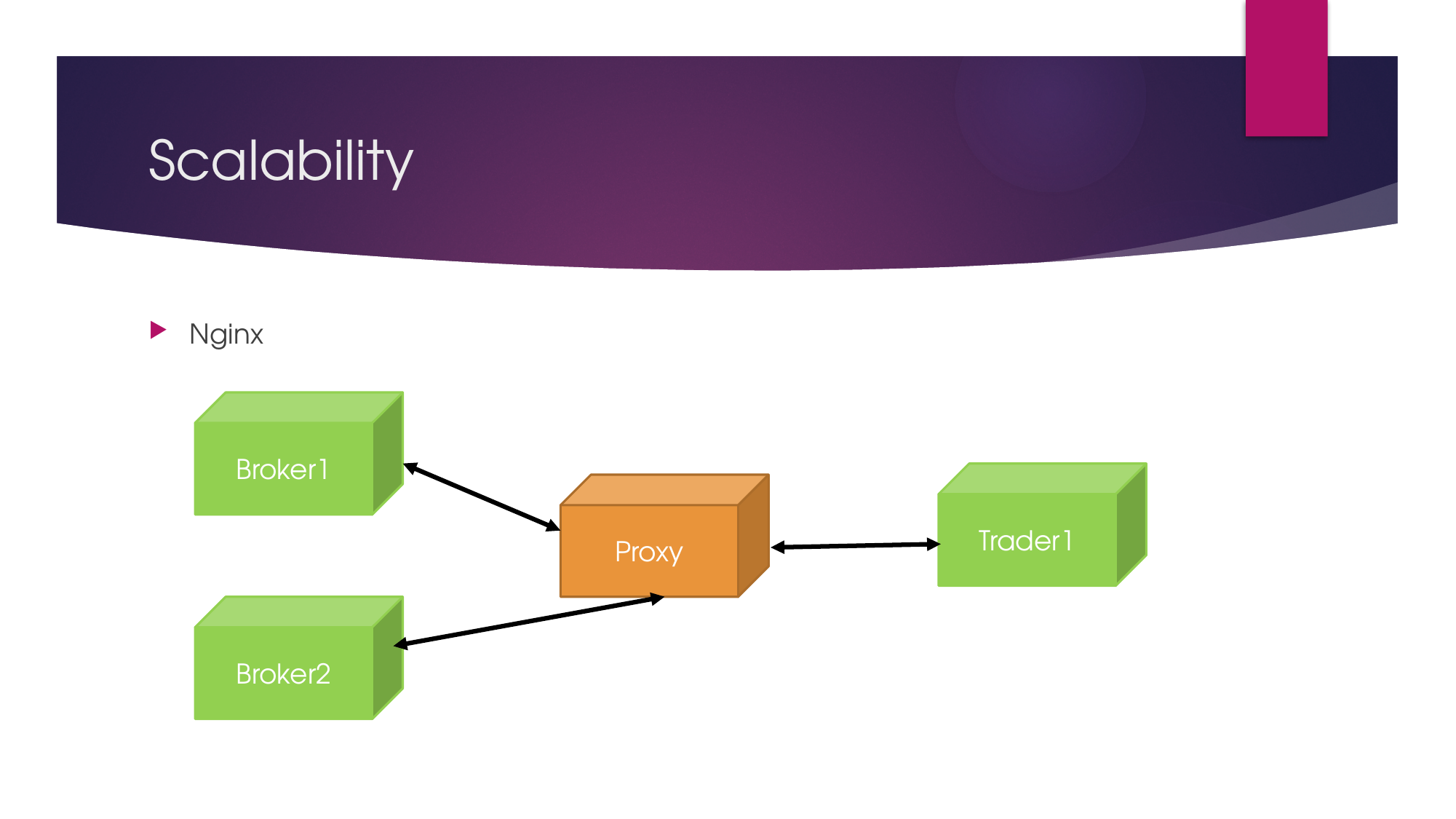

# Scalability
Nginx
Broker1
Trader1
Proxy
Broker2